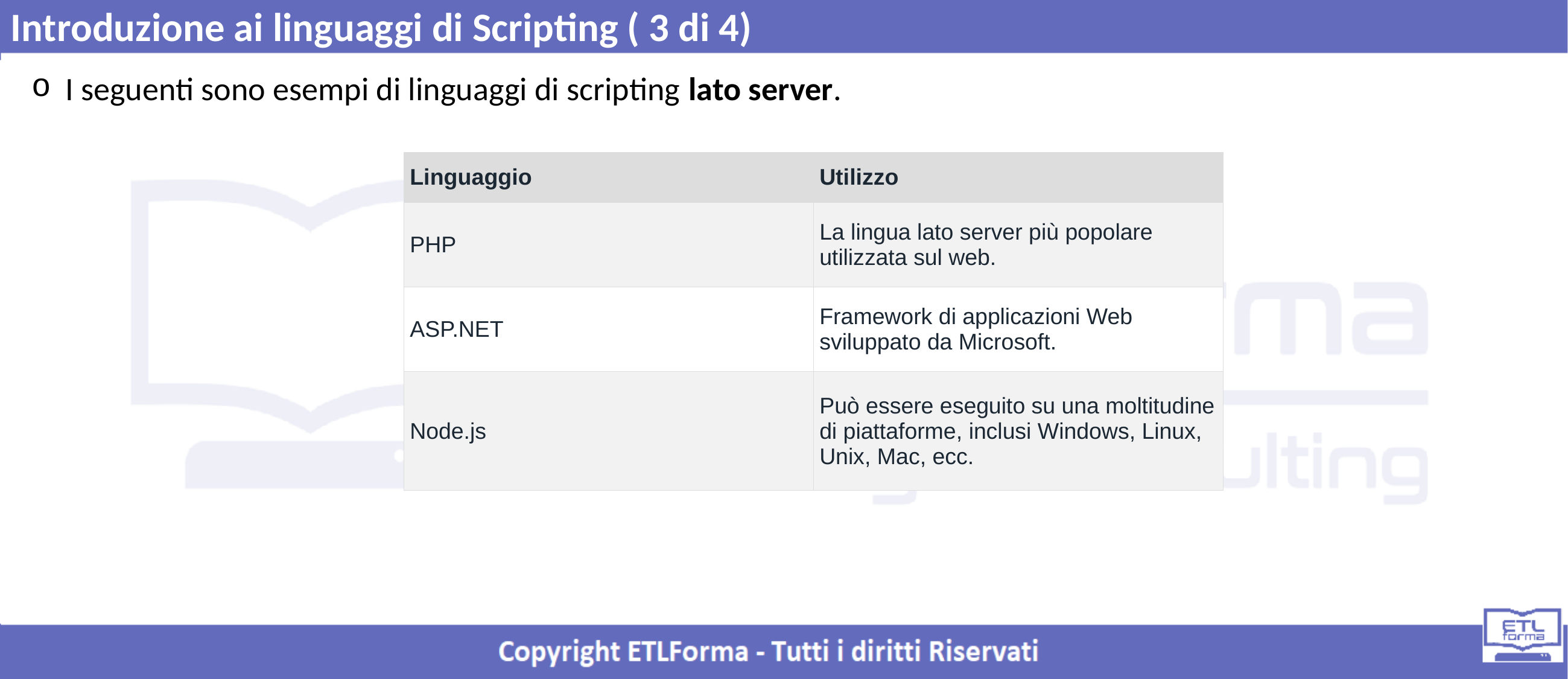

Introduzione ai linguaggi di Scripting ( 3 di 4)
I seguenti sono esempi di linguaggi di scripting lato server.
| Linguaggio | Utilizzo |
| --- | --- |
| PHP | La lingua lato server più popolare utilizzata sul web. |
| ASP.NET | Framework di applicazioni Web sviluppato da Microsoft. |
| Node.js | Può essere eseguito su una moltitudine di piattaforme, inclusi Windows, Linux, Unix, Mac, ecc. |